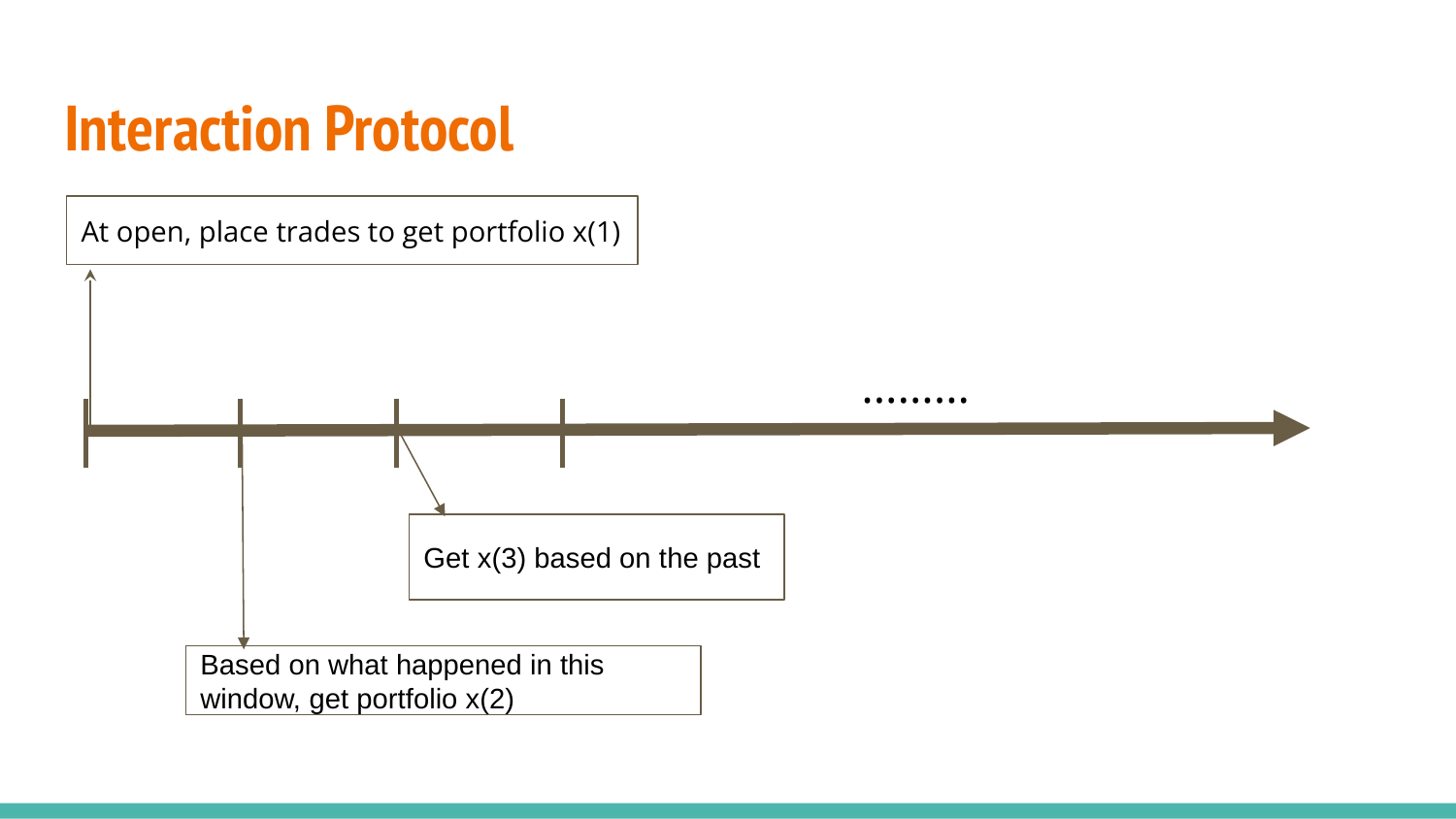

# Interaction Protocol
At open, place trades to get portfolio x(1)
………
Get x(3) based on the past
Based on what happened in this window, get portfolio x(2)